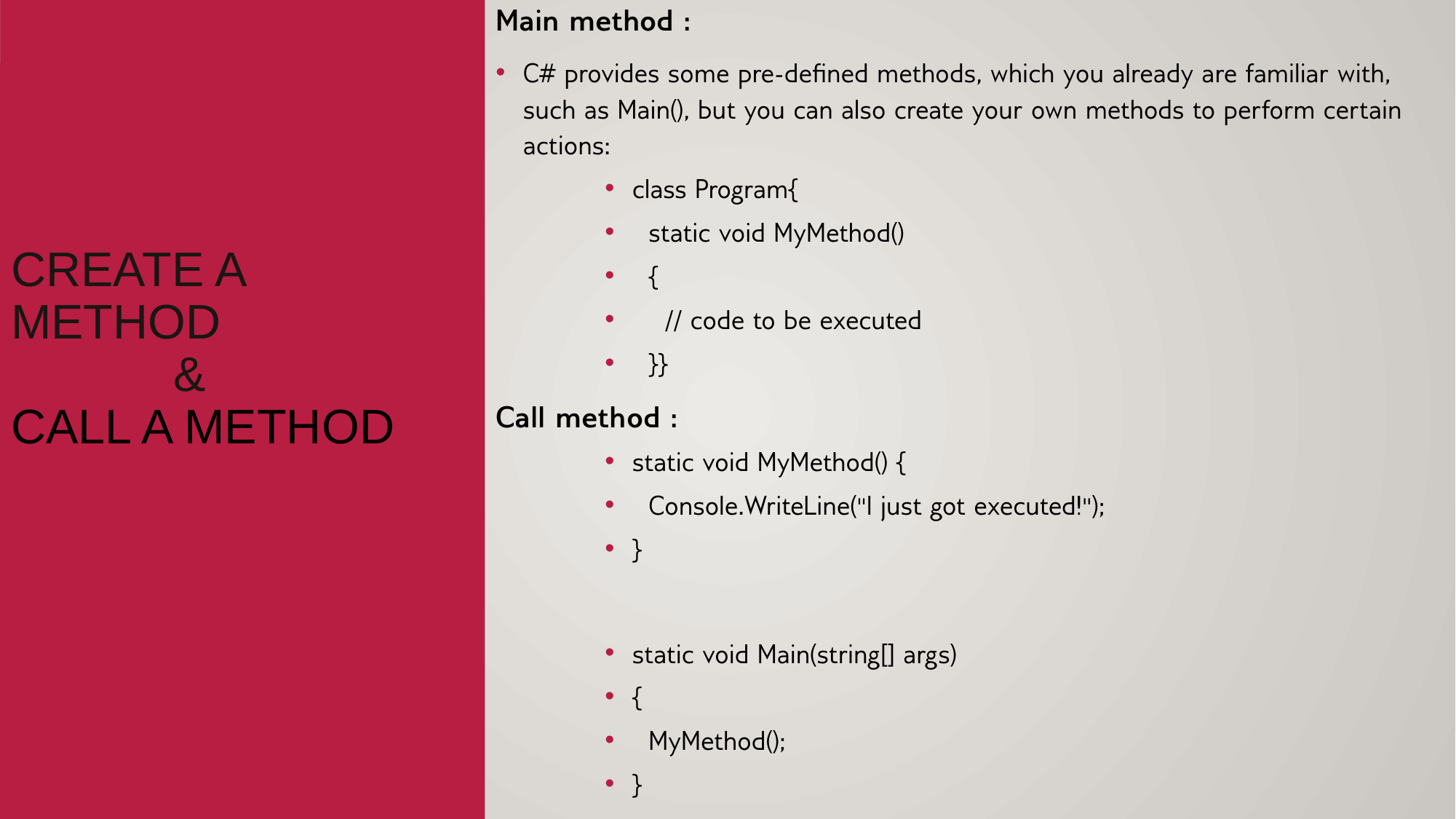

Main method :
C# provides some pre-defined methods, which you already are familiar with, such as Main(), but you can also create your own methods to perform certain actions:
class Program{
  static void MyMethod()
  {
    // code to be executed
  }}
Call method :
static void MyMethod() {
  Console.WriteLine("I just got executed!");
}

static void Main(string[] args)
{
  MyMethod();
}

# Create a Method & Call a Method